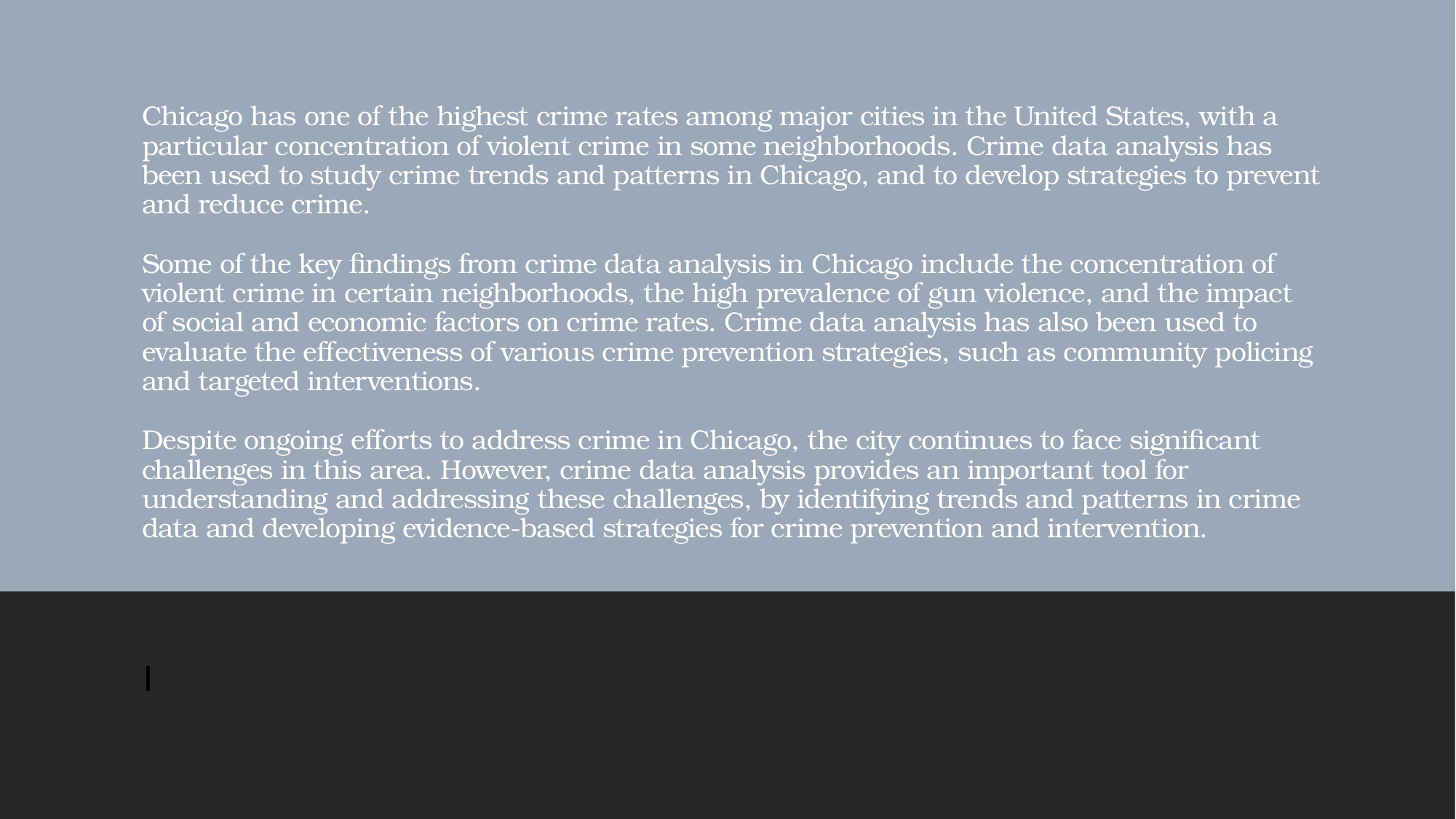

# Chicago has one of the highest crime rates among major cities in the United States, with a particular concentration of violent crime in some neighborhoods. Crime data analysis has been used to study crime trends and patterns in Chicago, and to develop strategies to prevent and reduce crime. Some of the key findings from crime data analysis in Chicago include the concentration of violent crime in certain neighborhoods, the high prevalence of gun violence, and the impact of social and economic factors on crime rates. Crime data analysis has also been used to evaluate the effectiveness of various crime prevention strategies, such as community policing and targeted interventions. Despite ongoing efforts to address crime in Chicago, the city continues to face significant challenges in this area. However, crime data analysis provides an important tool for understanding and addressing these challenges, by identifying trends and patterns in crime data and developing evidence-based strategies for crime prevention and intervention.

i